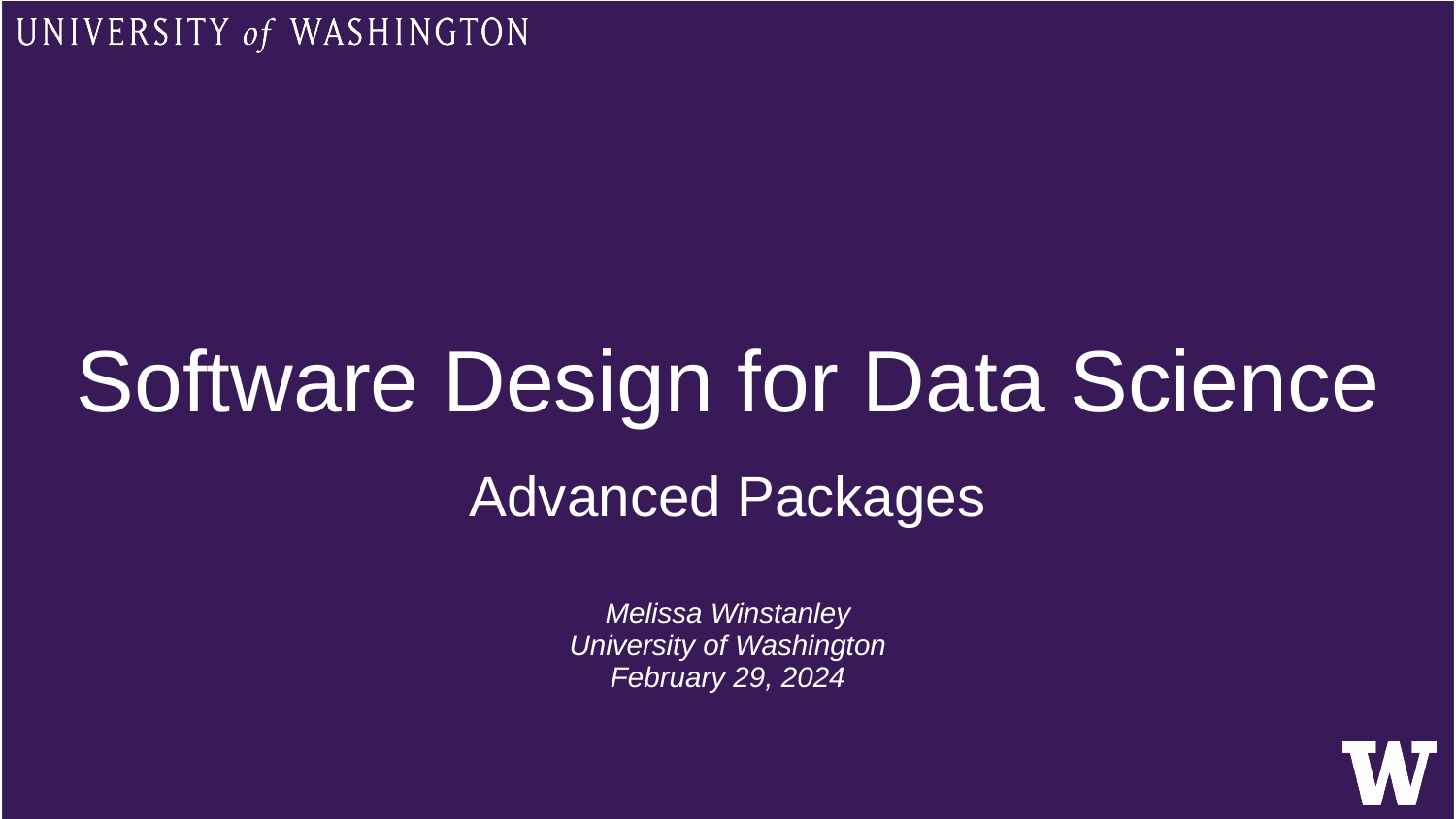

# Software Design for Data Science
Advanced Packages
Melissa Winstanley
University of Washington
February 29, 2024